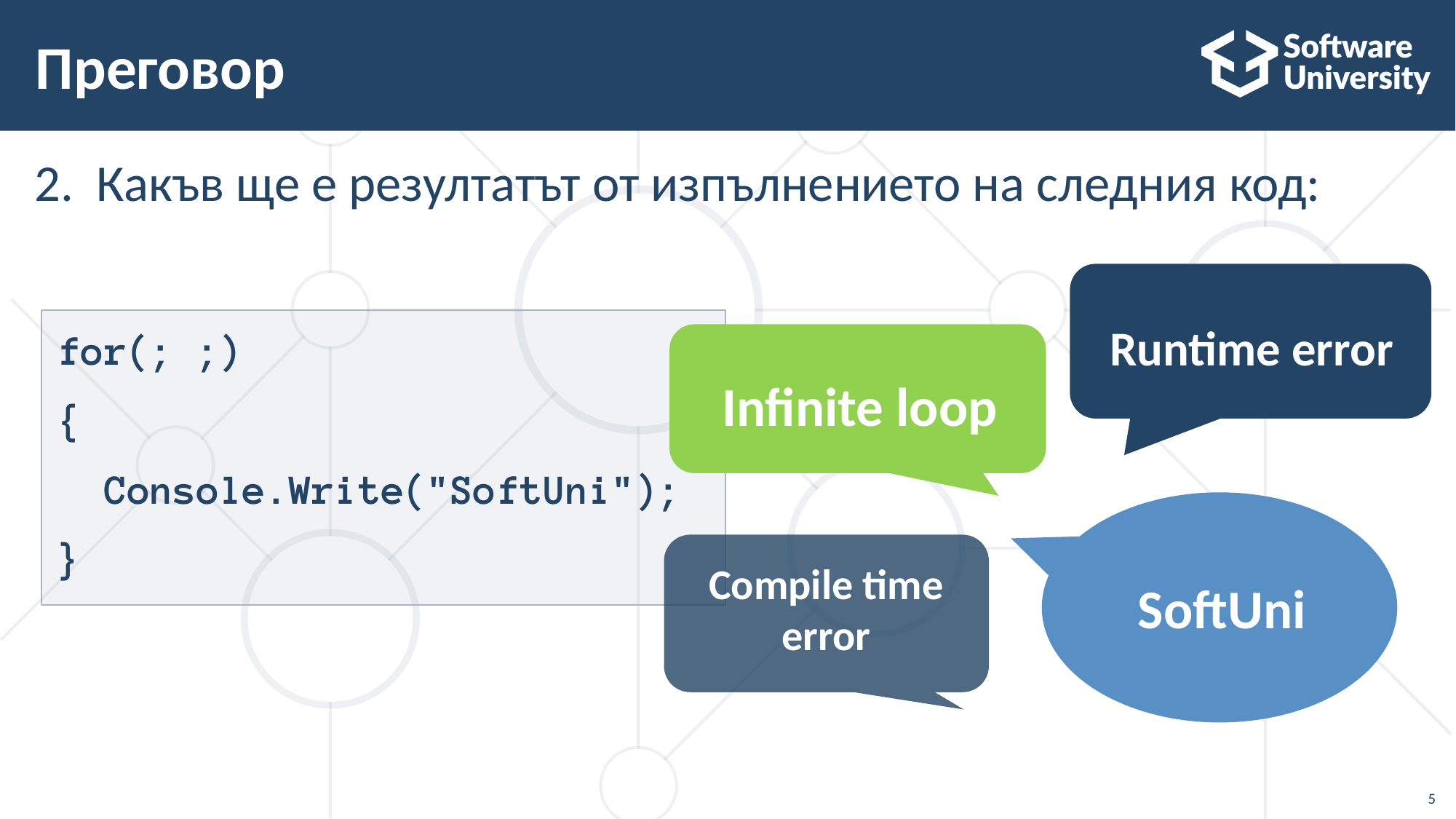

# Преговор
Какъв ще е резултатът от изпълнението на следния код:

Runtime error
for(; ;)
{
  Console.Write("SoftUni");
}

Infinite loop

SoftUni

Compile time error
5